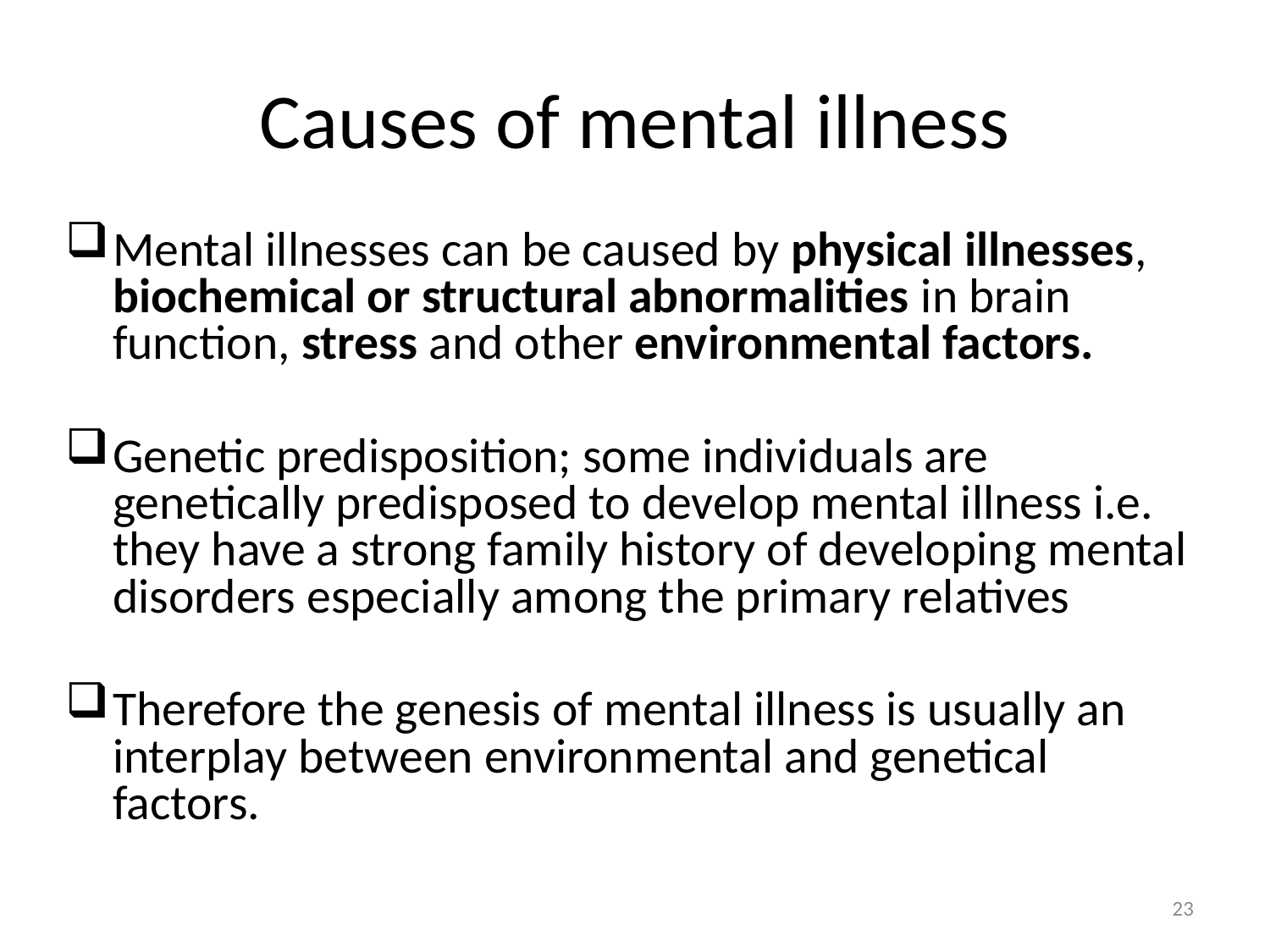

# Causes of mental illness
Mental illnesses can be caused by physical illnesses, biochemical or structural abnormalities in brain function, stress and other environmental factors.

Genetic predisposition; some individuals are genetically predisposed to develop mental illness i.e. they have a strong family history of developing mental disorders especially among the primary relatives

Therefore the genesis of mental illness is usually an interplay between environmental and genetical factors.

23